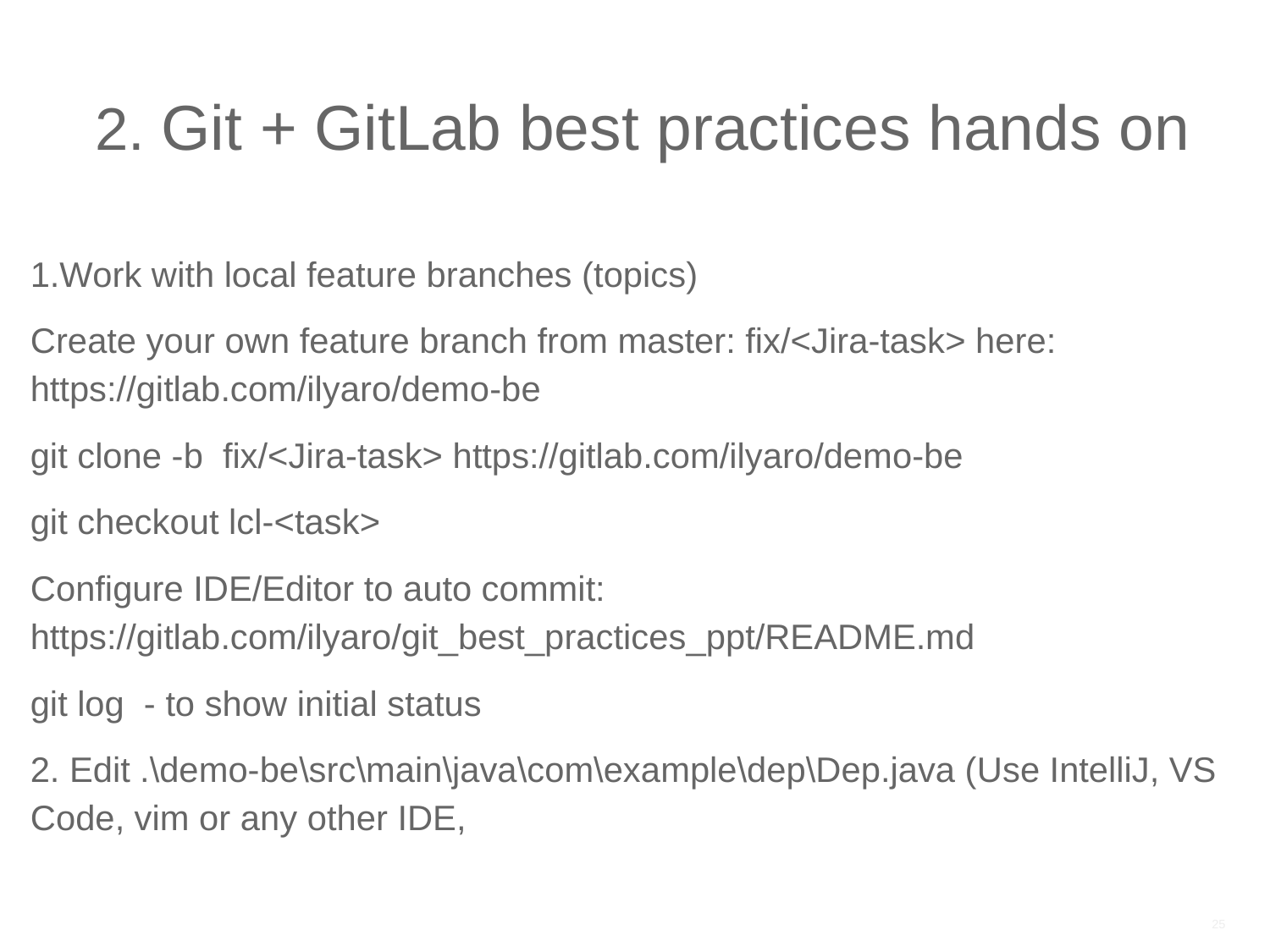

# 2. Git + GitLab best practices hands on
1.Work with local feature branches (topics)
Create your own feature branch from master: fix/<Jira-task> here: https://gitlab.com/ilyaro/demo-be
git clone -b  fix/<Jira-task> https://gitlab.com/ilyaro/demo-be
git checkout lcl-<task>
Configure IDE/Editor to auto commit: https://gitlab.com/ilyaro/git_best_practices_ppt/README.md
git log  - to show initial status
2. Edit .\demo-be\src\main\java\com\example\dep\Dep.java (Use IntelliJ, VS Code, vim or any other IDE,

25